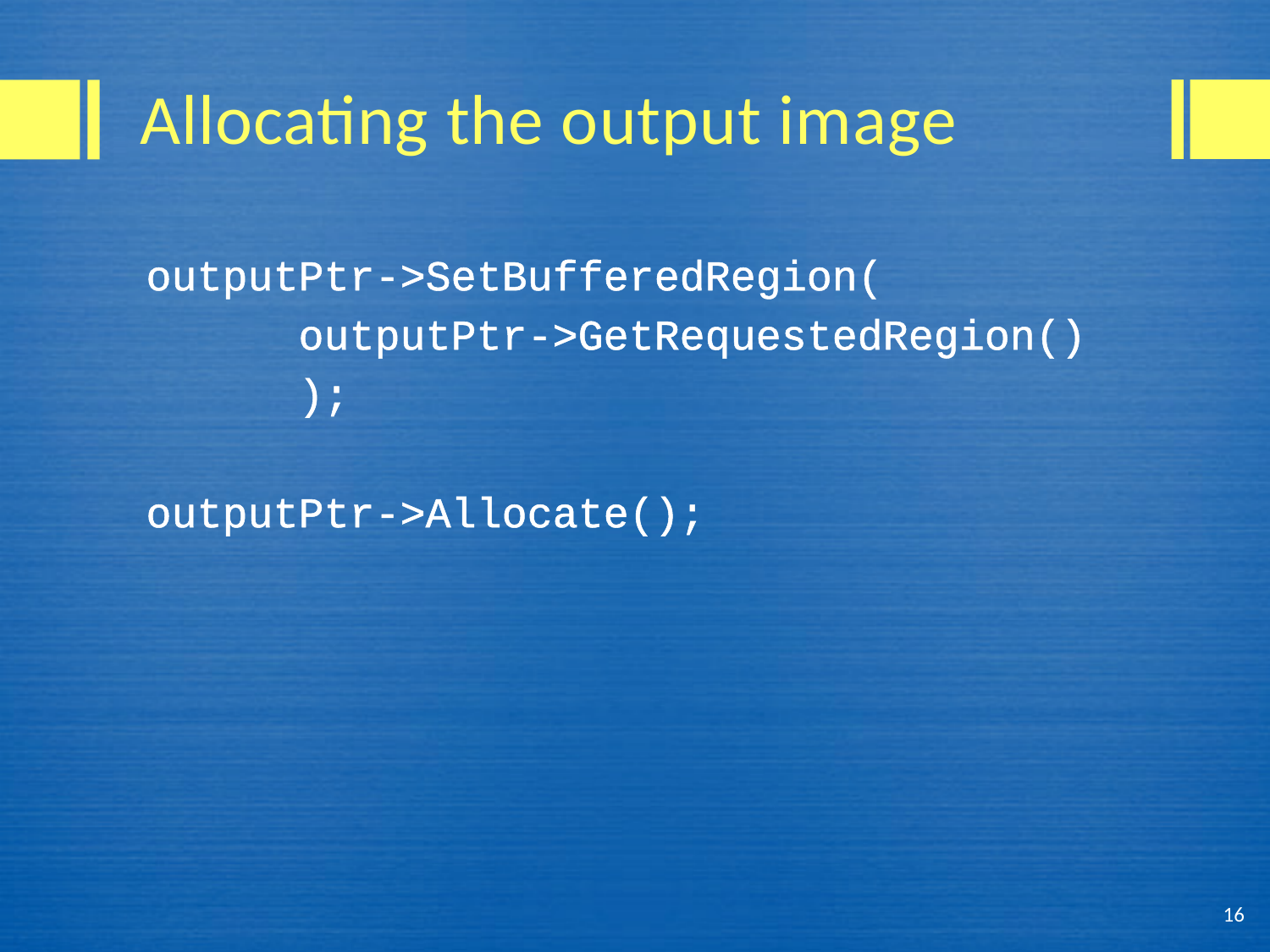

# Allocating the output image
outputPtr->SetBufferedRegion(
		outputPtr->GetRequestedRegion()
		);

outputPtr->Allocate();
16